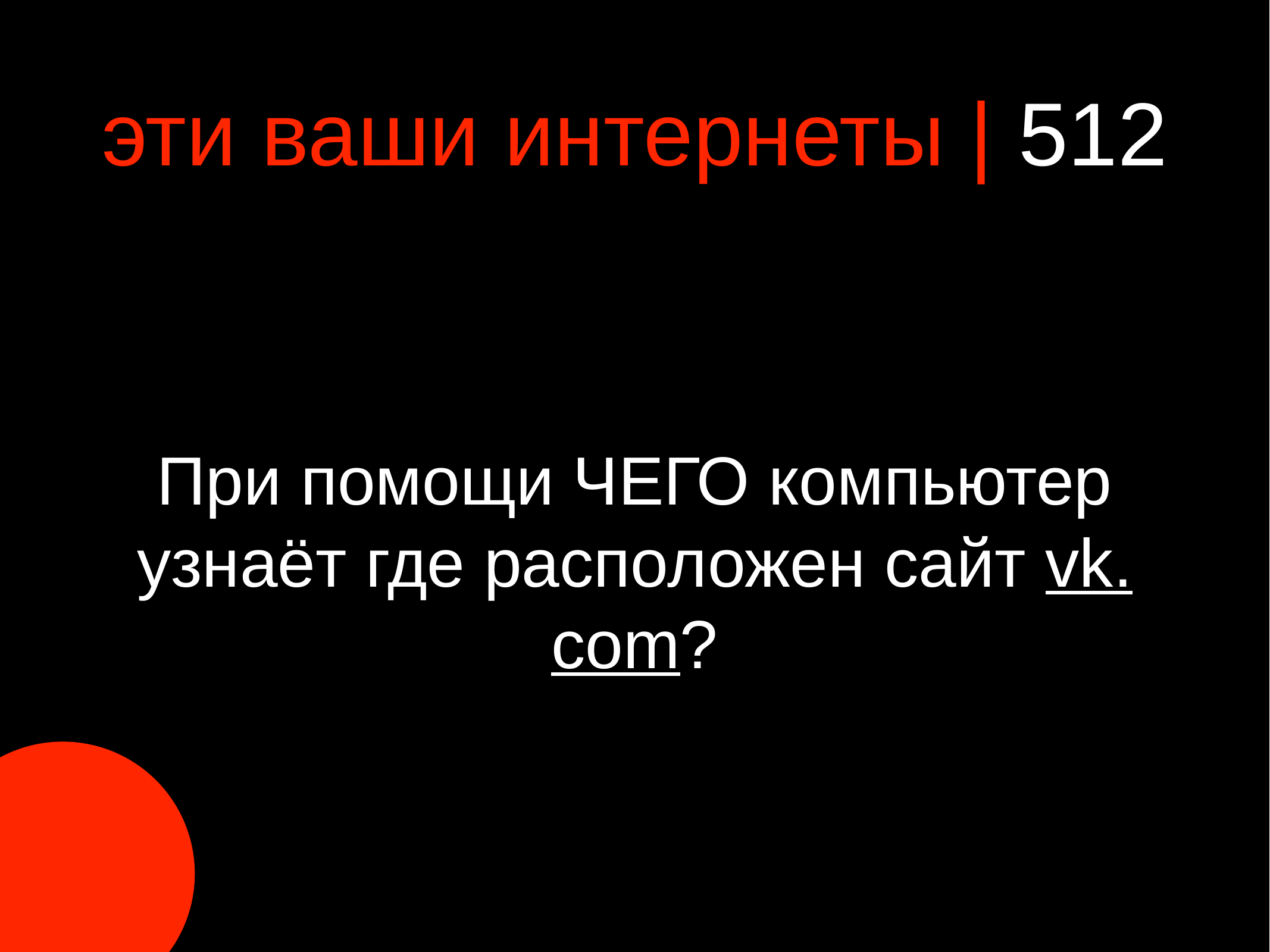

# эти ваши интернеты | 512
При помощи ЧЕГО компьютер узнаёт где расположен сайт vk.com?